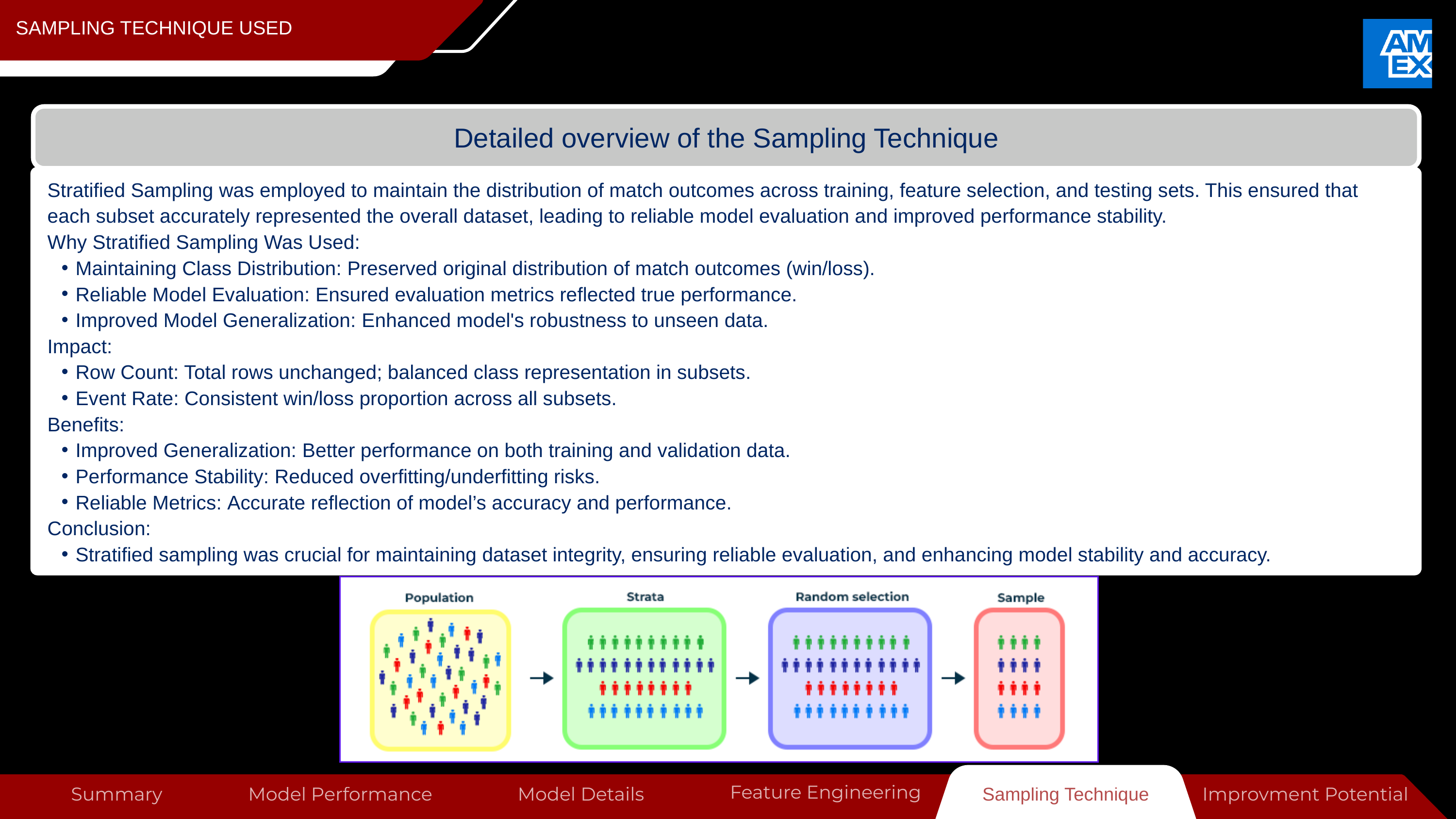

SAMPLING TECHNIQUE USED

Detailed overview of the Sampling Technique

Stratified Sampling was employed to maintain the distribution of match outcomes across training, feature selection, and testing sets. This ensured that each subset accurately represented the overall dataset, leading to reliable model evaluation and improved performance stability.
Why Stratified Sampling Was Used:
Maintaining Class Distribution: Preserved original distribution of match outcomes (win/loss).
Reliable Model Evaluation: Ensured evaluation metrics reflected true performance.
Improved Model Generalization: Enhanced model's robustness to unseen data.
Impact:
Row Count: Total rows unchanged; balanced class representation in subsets.
Event Rate: Consistent win/loss proportion across all subsets.
Benefits:
Improved Generalization: Better performance on both training and validation data.
Performance Stability: Reduced overfitting/underfitting risks.
Reliable Metrics: Accurate reflection of model’s accuracy and performance.
Conclusion:
Stratified sampling was crucial for maintaining dataset integrity, ensuring reliable evaluation, and enhancing model stability and accuracy.

Feature Engineering
Summary
Model Details
Model Performance
Sampling Technique
Improvment Potential